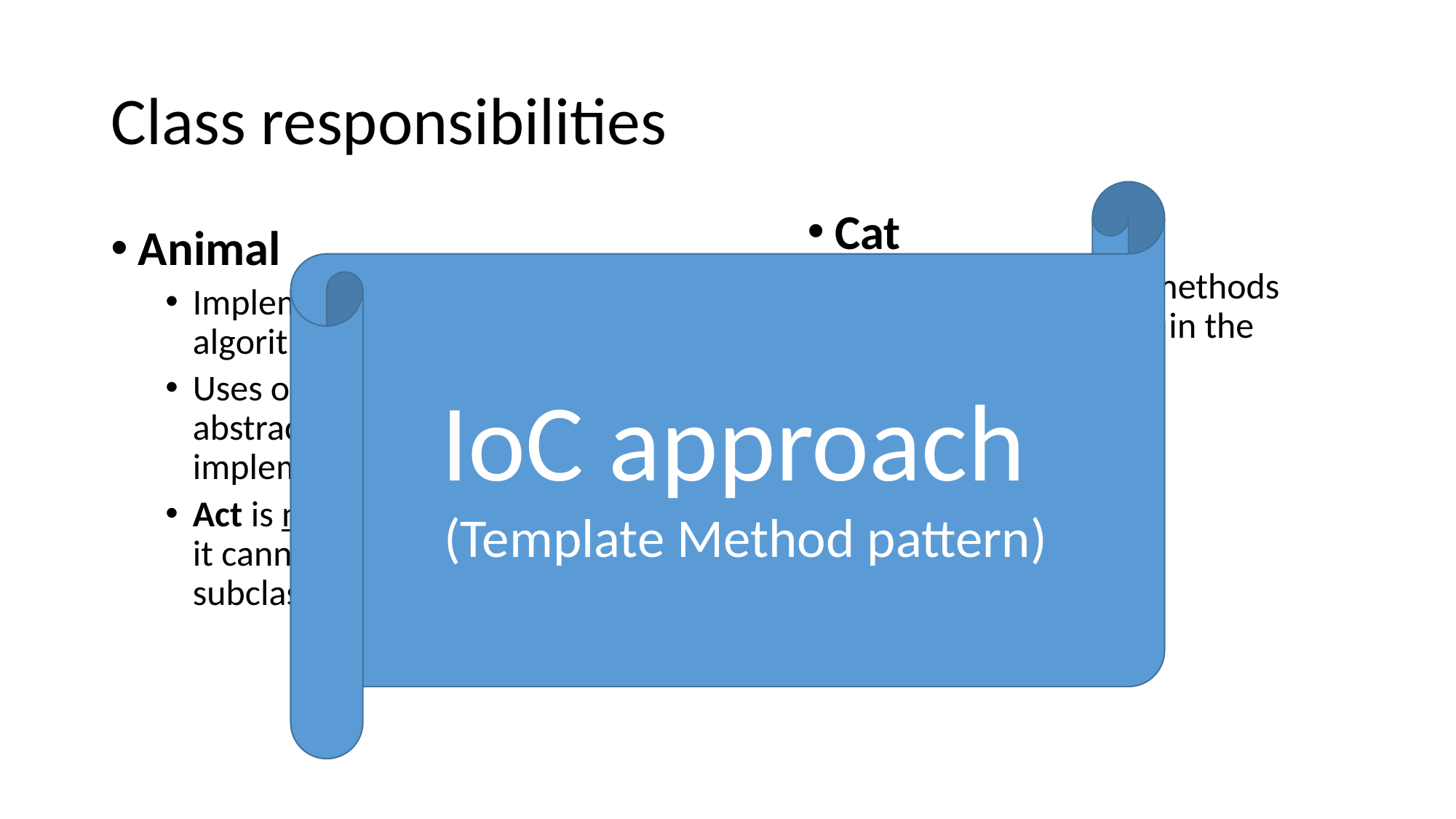

# Class responsibilities
IoC approach
(Template Method pattern)
Cat
Only implements methods which are abstract in the base class.
Animal
Implements the general algorithm for Act
Uses own methods and abstract methods for implementation
Act is not declared virtual; it cannot be changed by subclasses